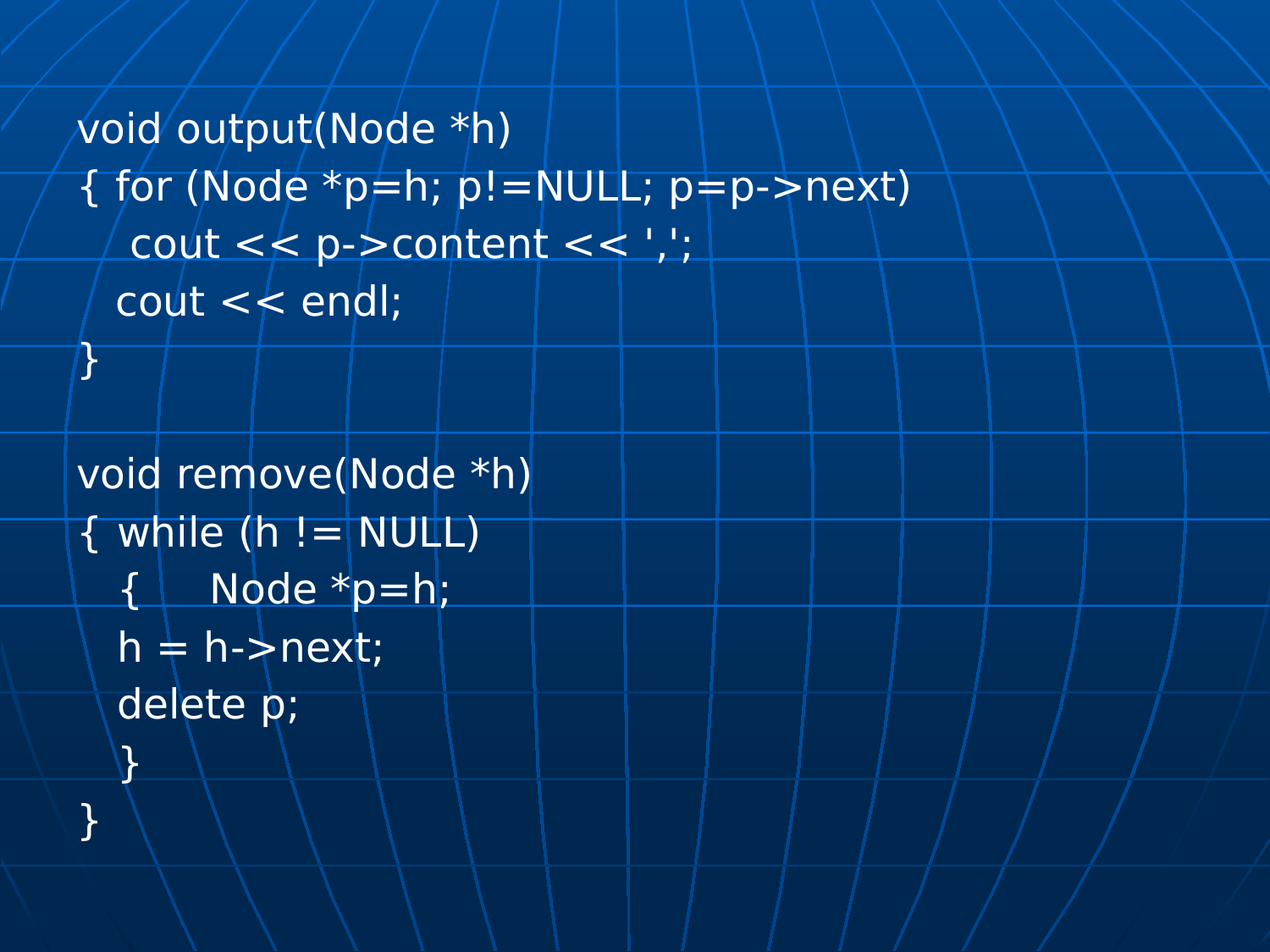

void output(Node *h)
{ for (Node *p=h; p!=NULL; p=p->next)
	 cout << p->content << ',';
   cout << endl;
}

void remove(Node *h)
{	while (h != NULL)
	{	Node *p=h;
			h = h->next;
			delete p;
	}
}